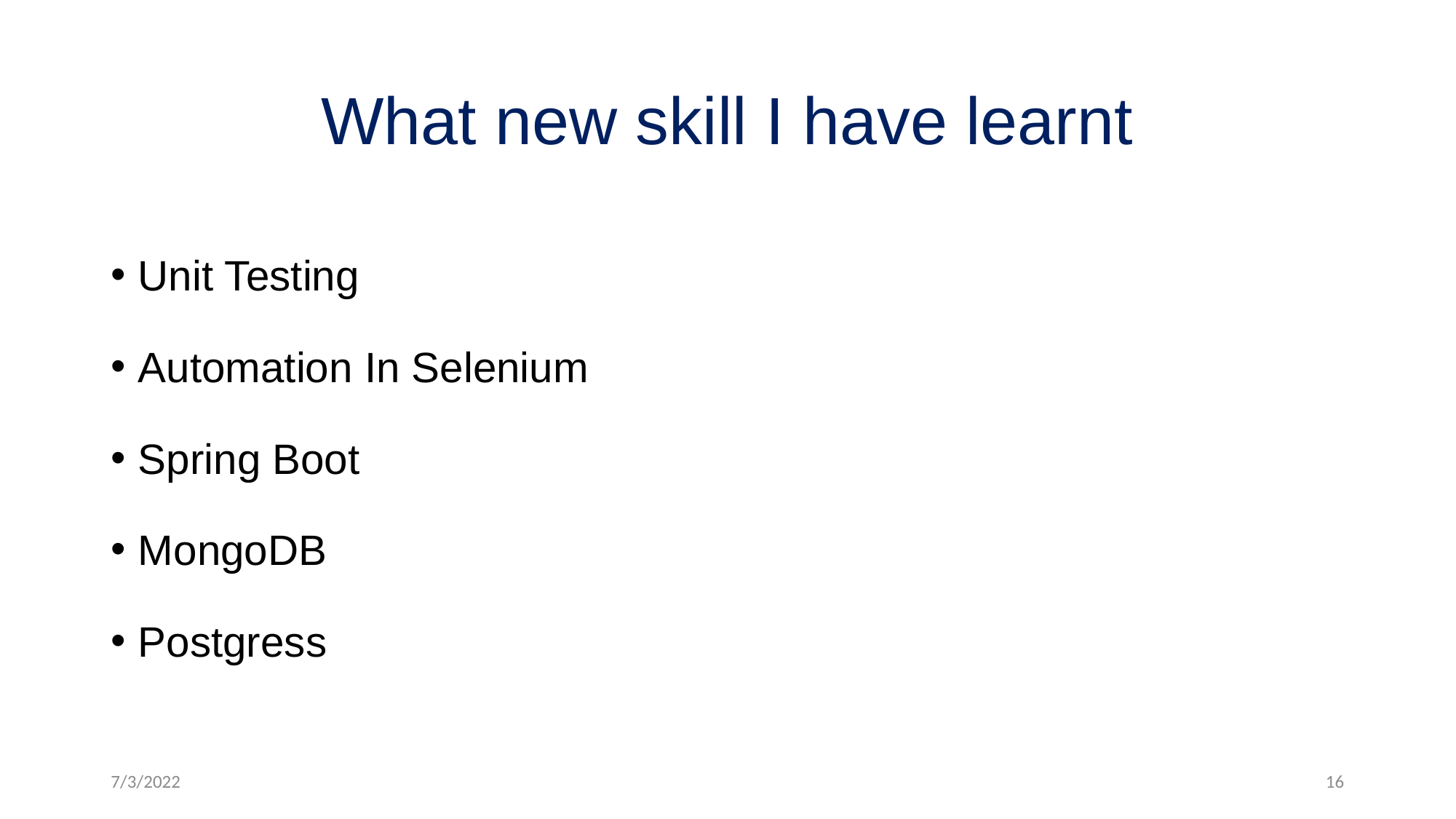

# What new skill I have learnt
Unit Testing
Automation In Selenium
Spring Boot
MongoDB
Postgress
7/3/2022
16